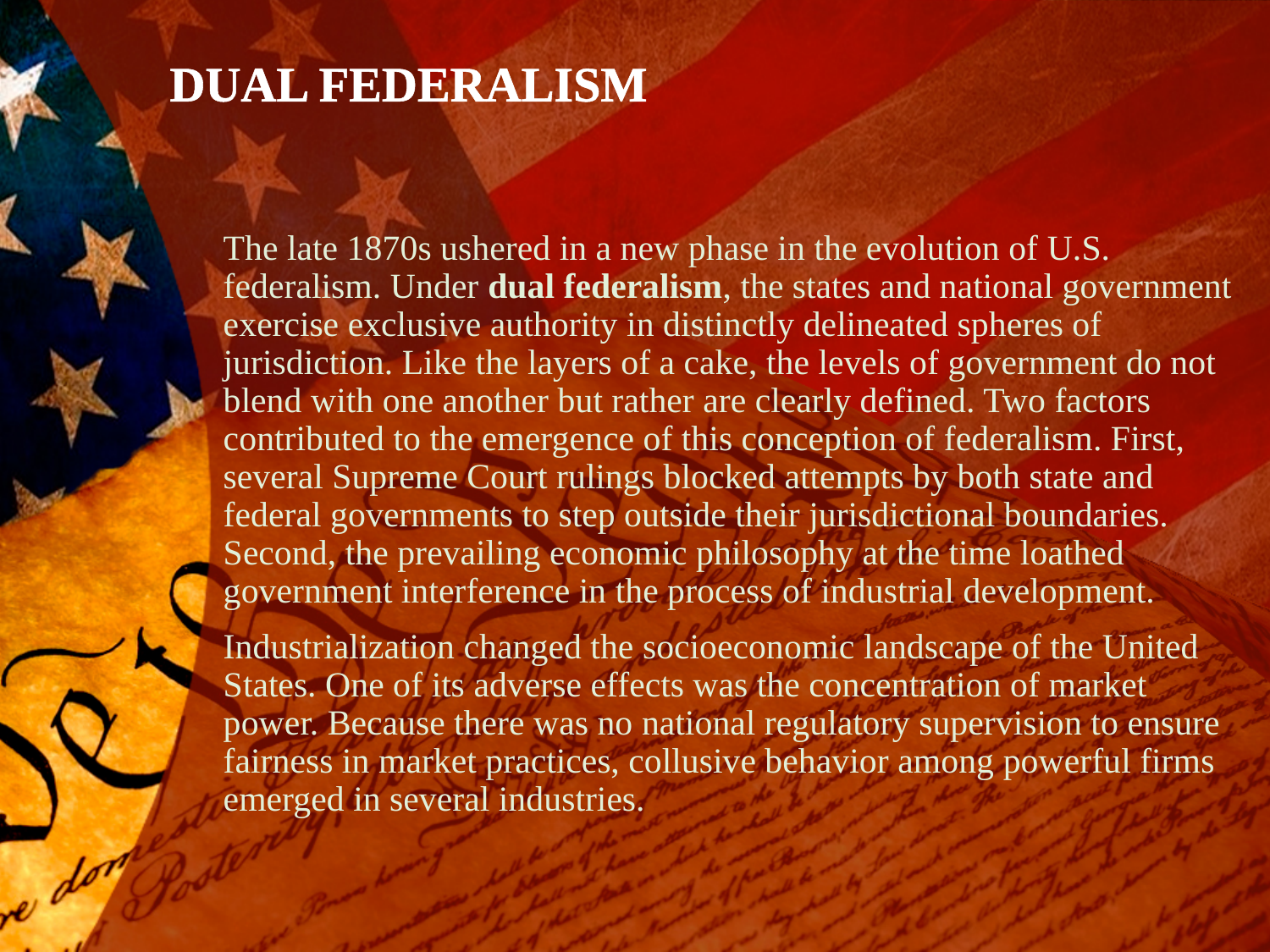

# DUAL FEDERALISM
The late 1870s ushered in a new phase in the evolution of U.S. federalism. Under dual federalism, the states and national government exercise exclusive authority in distinctly delineated spheres of jurisdiction. Like the layers of a cake, the levels of government do not blend with one another but rather are clearly defined. Two factors contributed to the emergence of this conception of federalism. First, several Supreme Court rulings blocked attempts by both state and federal governments to step outside their jurisdictional boundaries. Second, the prevailing economic philosophy at the time loathed government interference in the process of industrial development.
Industrialization changed the socioeconomic landscape of the United States. One of its adverse effects was the concentration of market power. Because there was no national regulatory supervision to ensure fairness in market practices, collusive behavior among powerful firms emerged in several industries.